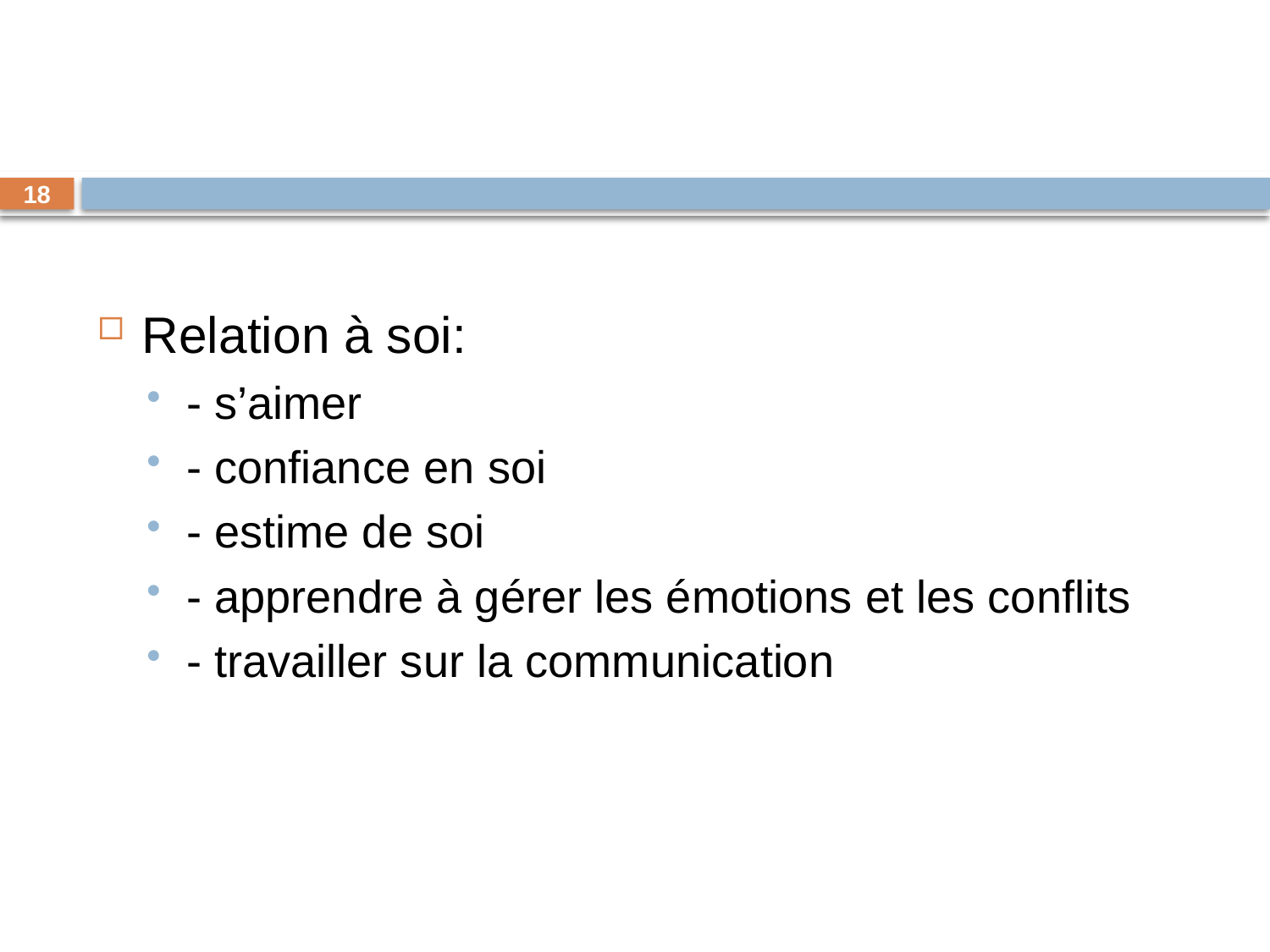

#
18

Relation à soi:
- s’aimer
- confiance en soi
- estime de soi
- apprendre à gérer les émotions et les conflits
- travailler sur la communication